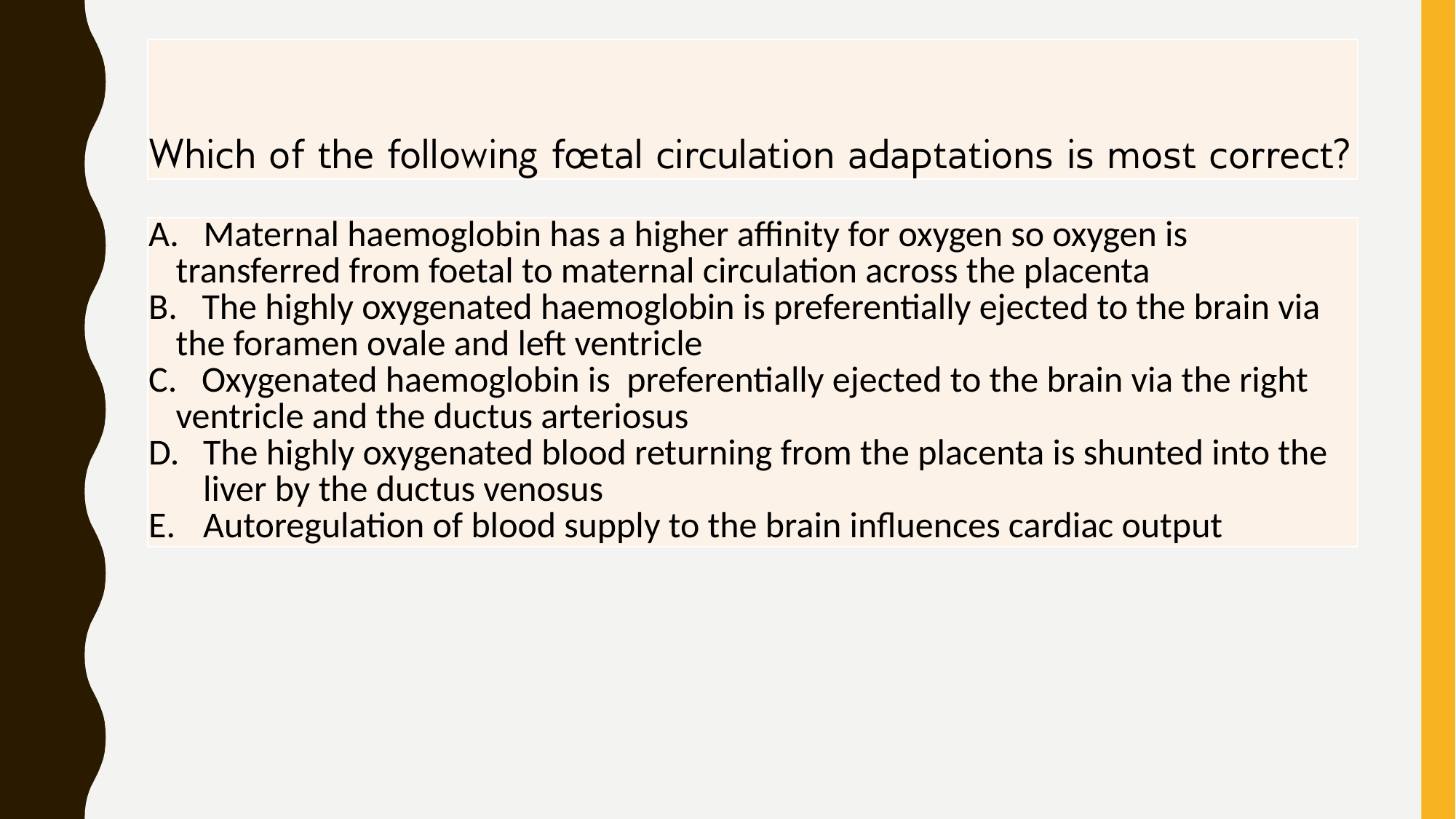

| Which of the following foetal circulation adaptations is most correct? |
| --- |
| Maternal haemoglobin has a higher affinity for oxygen so oxygen is transferred from foetal to maternal circulation across the placenta The highly oxygenated haemoglobin is preferentially ejected to the brain via the foramen ovale and left ventricle Oxygenated haemoglobin is preferentially ejected to the brain via the right ventricle and the ductus arteriosus The highly oxygenated blood returning from the placenta is shunted into the liver by the ductus venosus Autoregulation of blood supply to the brain influences cardiac output |
| --- |